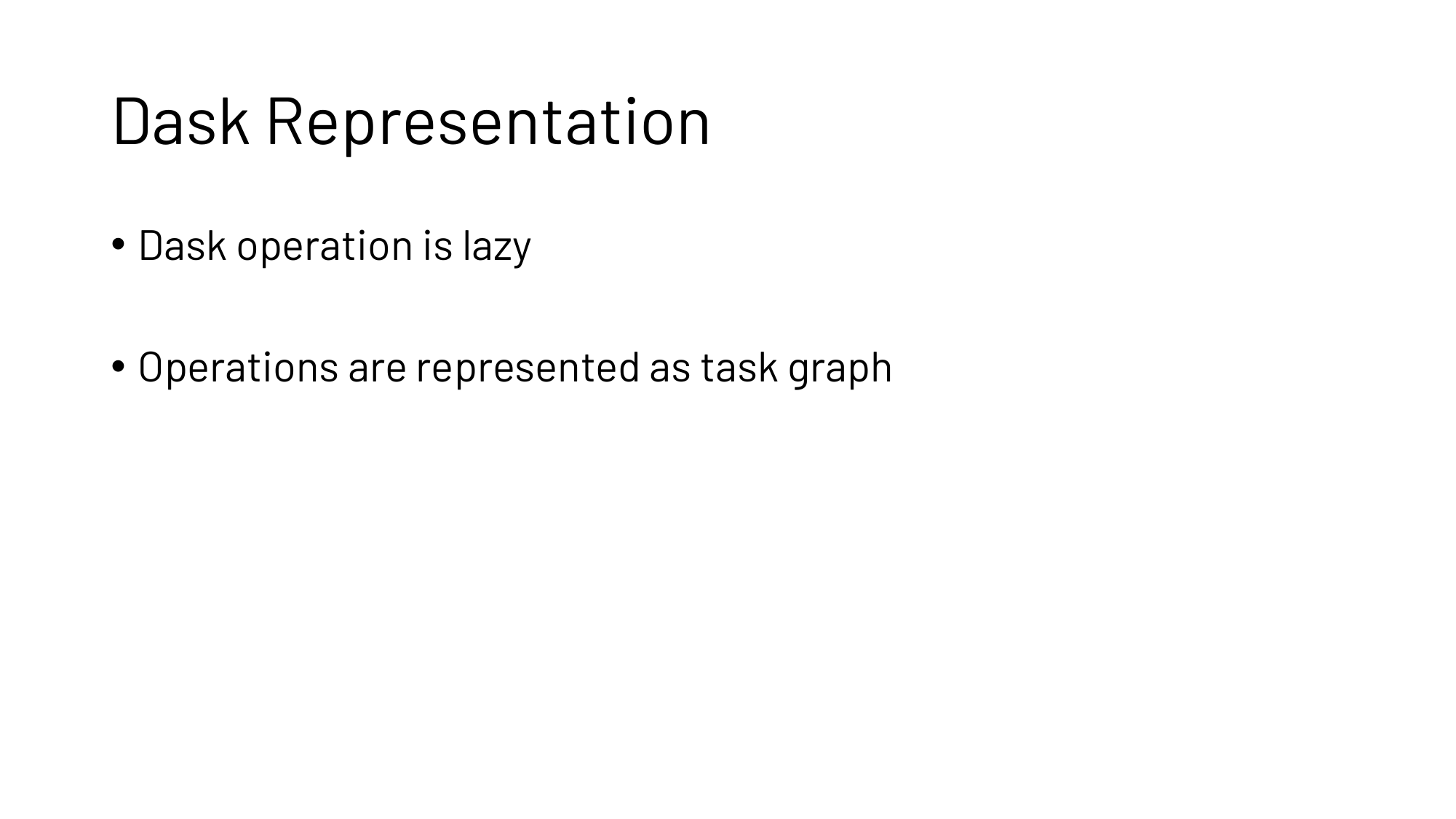

# Dask Representation
Dask operation is lazy

Operations are represented as task graph